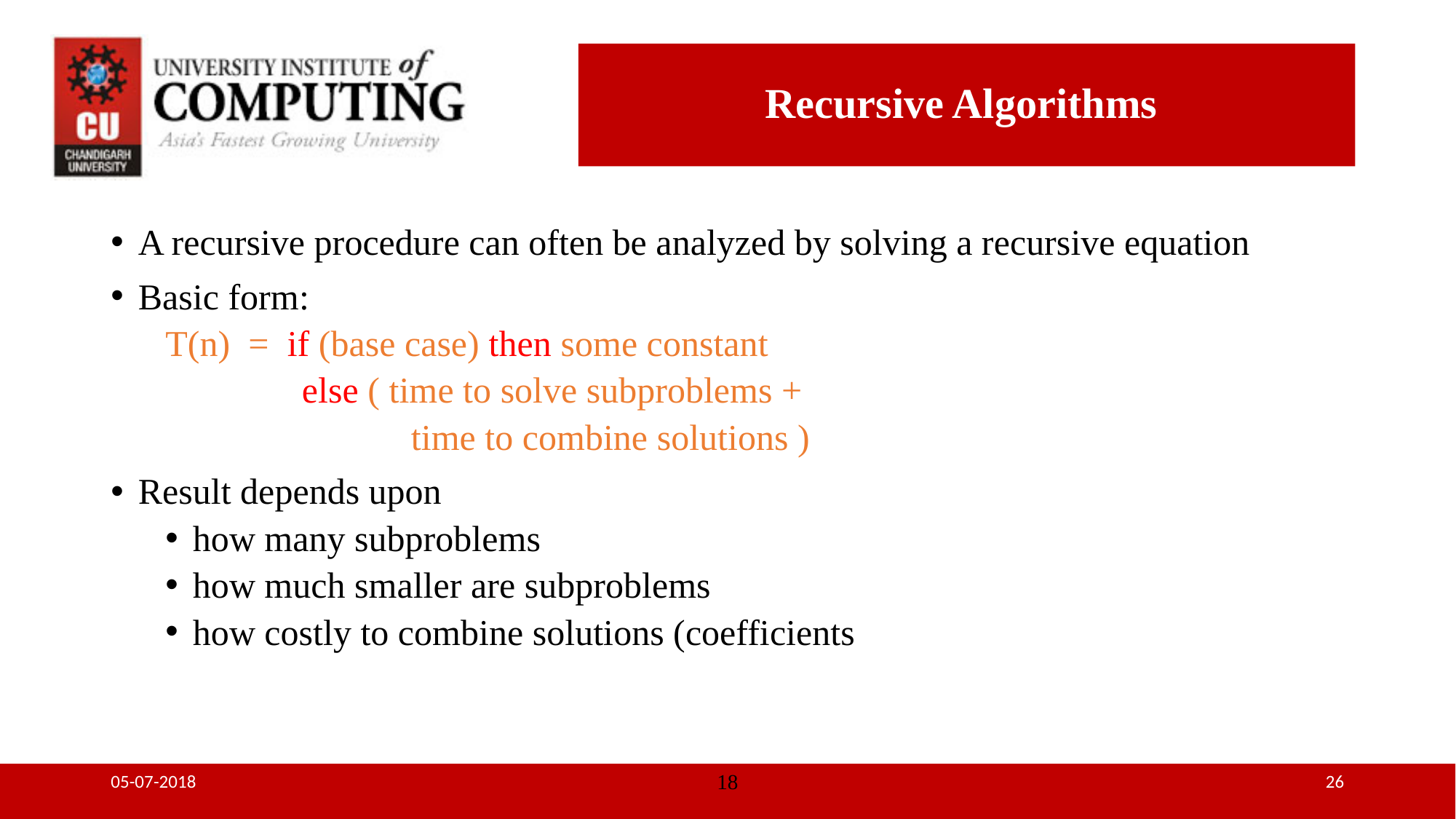

# Recursive Algorithms
A recursive procedure can often be analyzed by solving a recursive equation
Basic form:
T(n)  =  if (base case) then some constant
		else ( time to solve subproblems +
			time to combine solutions )
Result depends upon
how many subproblems
how much smaller are subproblems
how costly to combine solutions (coefficients
05-07-2018
18
26